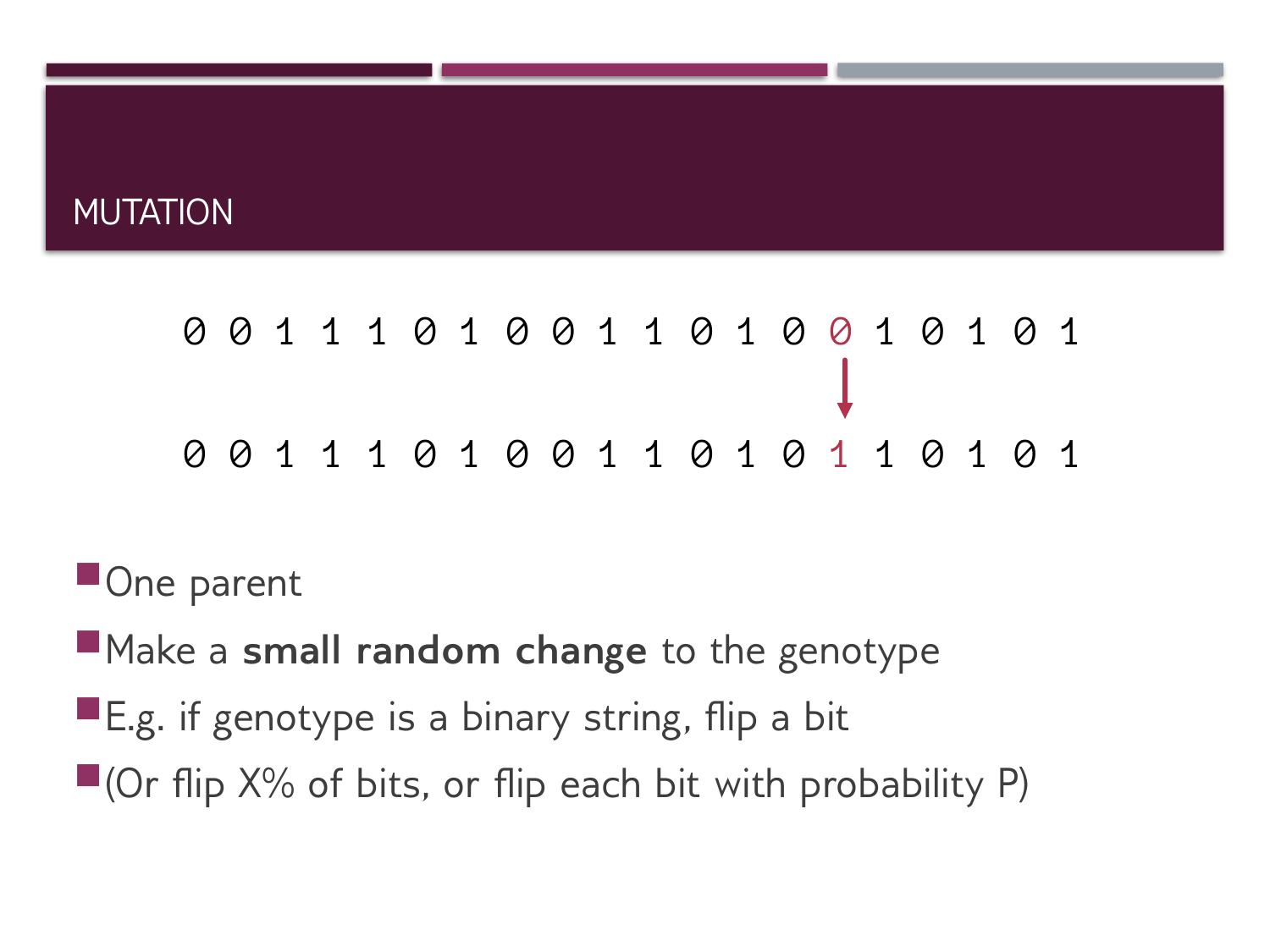

# Mutation
0 0 1 1 1 0 1 0 0 1 1 0 1 0 0 1 0 1 0 1
0 0 1 1 1 0 1 0 0 1 1 0 1 0 1 1 0 1 0 1
One parent
Make a small random change to the genotype
E.g. if genotype is a binary string, flip a bit
(Or flip X% of bits, or flip each bit with probability P)